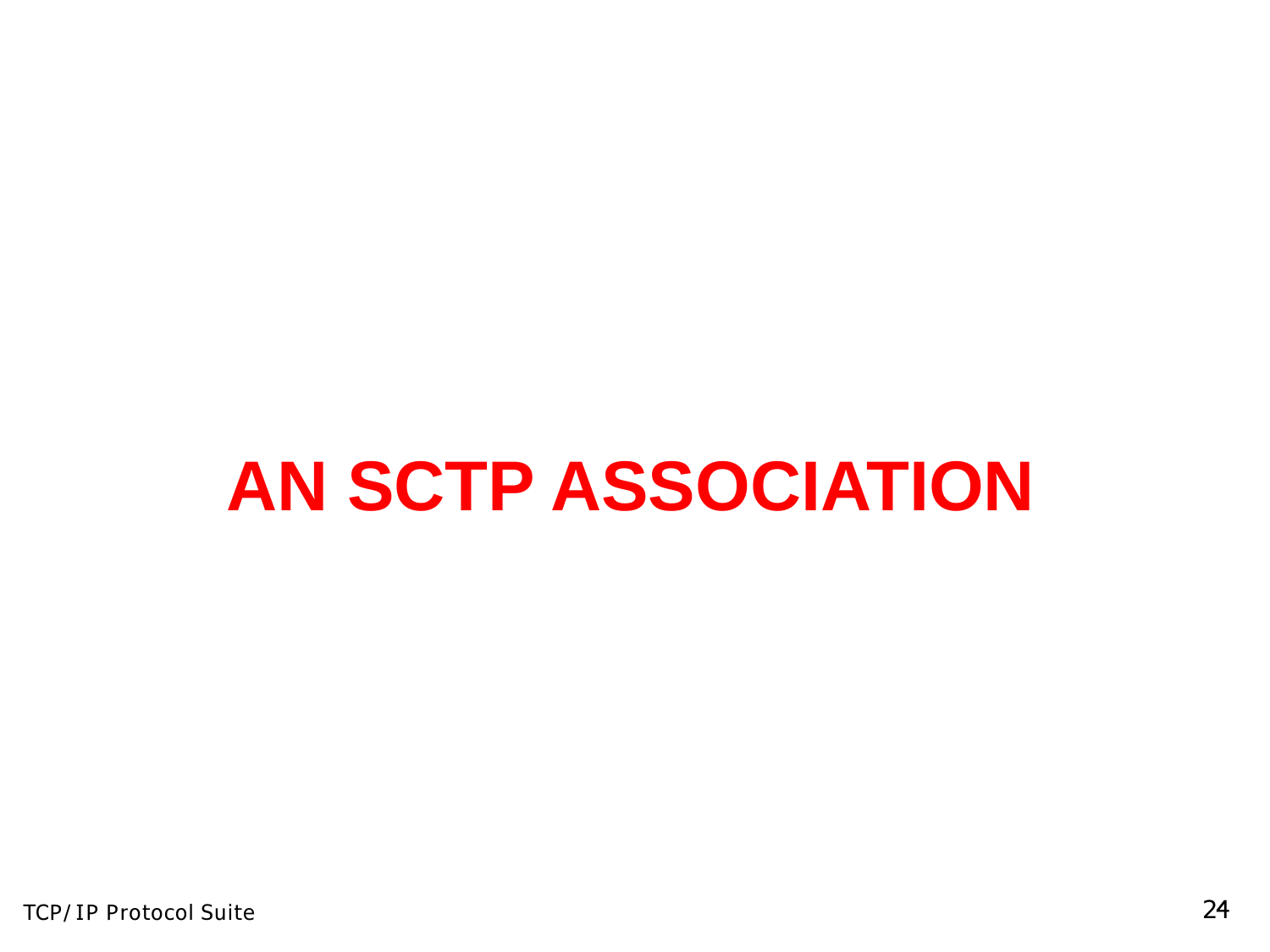

AN SCTP ASSOCIATION
24
TCP/IP Protocol Suite